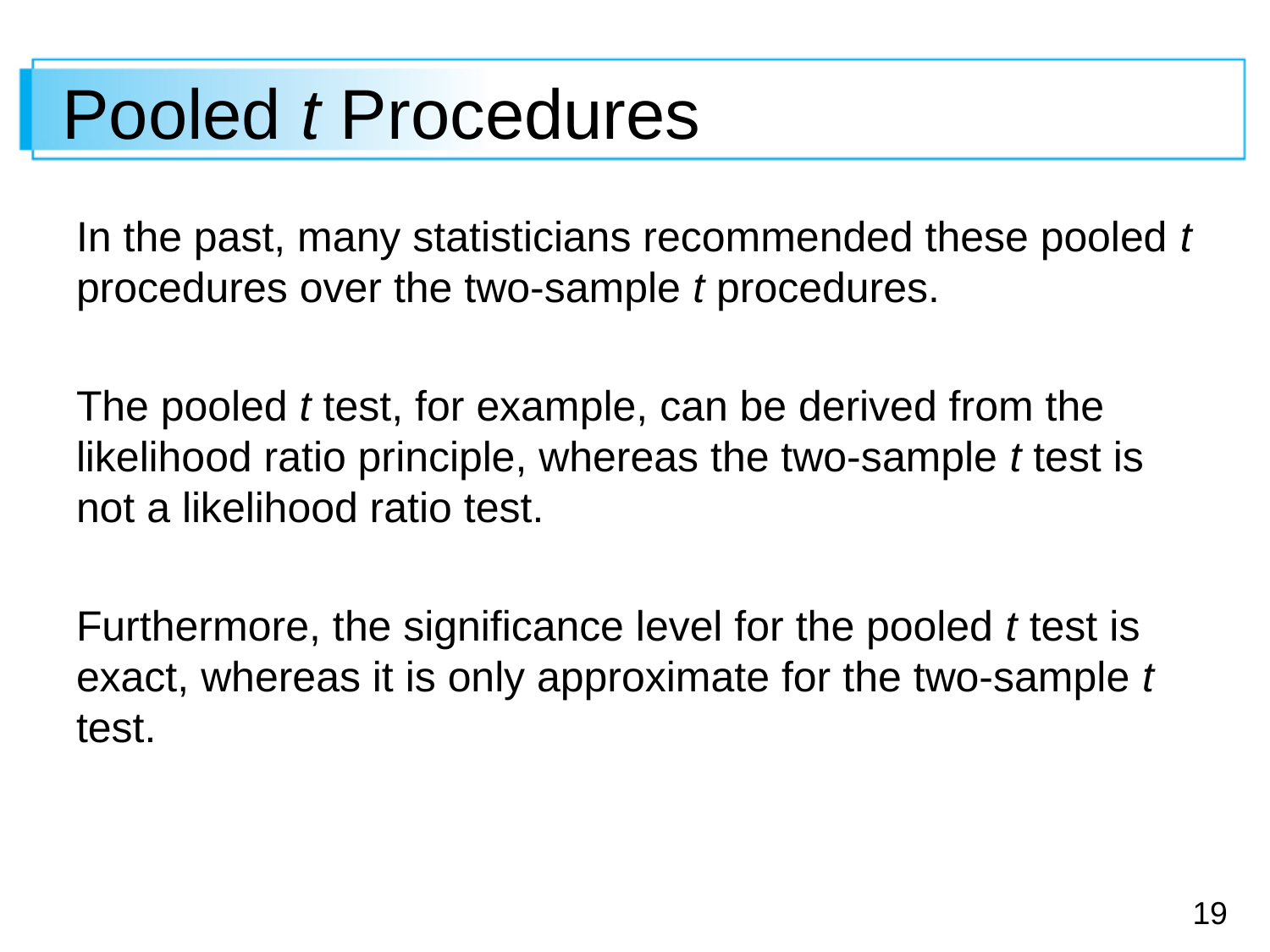

# Pooled t Procedures
In the past, many statisticians recommended these pooled t procedures over the two-sample t procedures.

The pooled t test, for example, can be derived from the likelihood ratio principle, whereas the two-sample t test is not a likelihood ratio test.

Furthermore, the significance level for the pooled t test is exact, whereas it is only approximate for the two-sample t test.